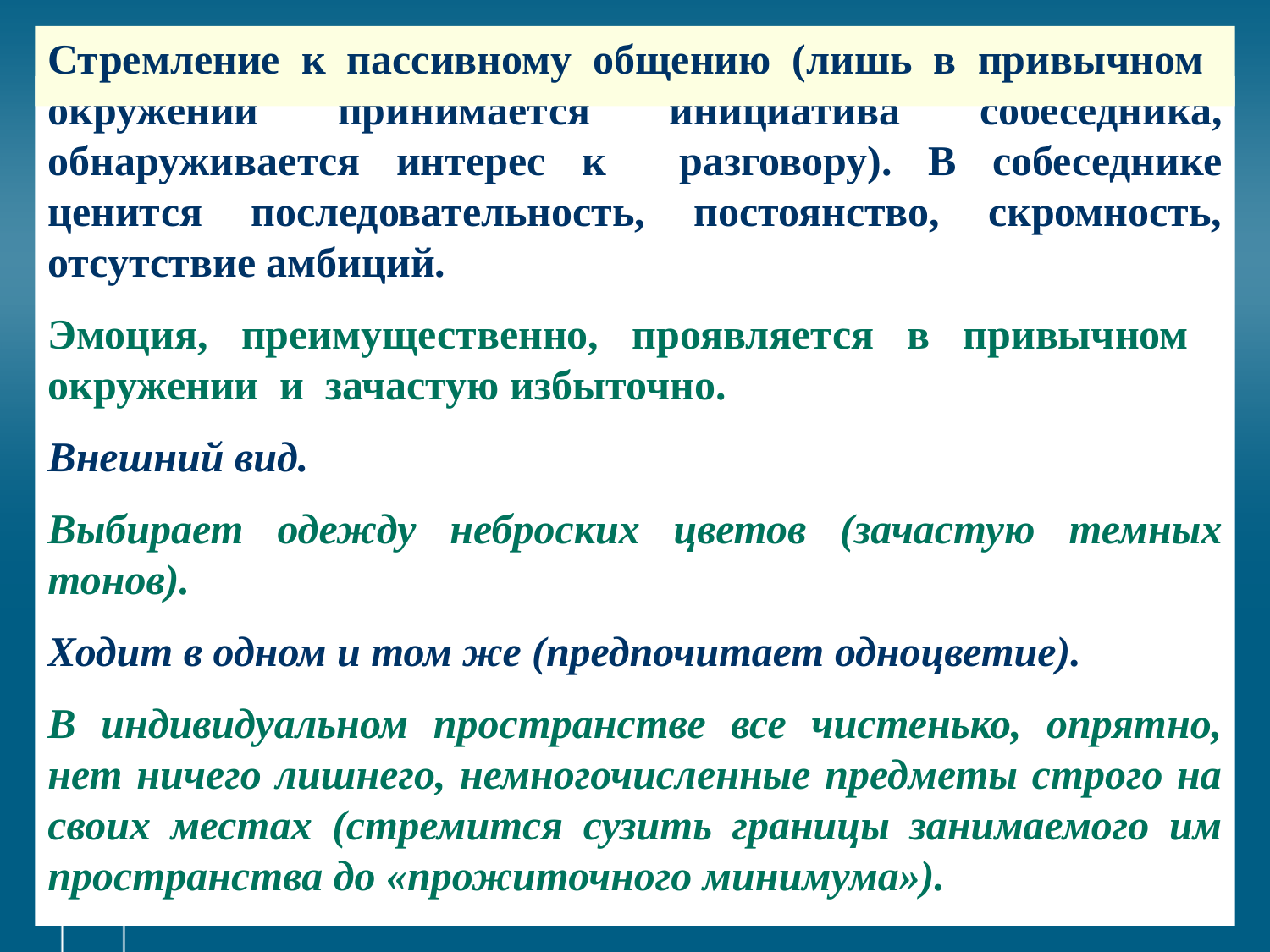

# Стремление  к  пассивному  общению  (лишь  в  привычном
окружении принимается инициатива собеседника, обнаруживается интерес к  разговору). В собеседнике ценится  последовательность,  постоянство,  скромность, отсутствие амбиций.
Эмоция, преимущественно, проявляется в привычном  окружении  и  зачастую избыточно.
Внешний вид.
Выбирает одежду неброских цветов (зачастую темных тонов).
Ходит в одном и том же (предпочитает одноцветие).
В индивидуальном пространстве все чистенько, опрятно, нет ничего лишнего, немногочисленные предметы строго на своих местах (стремится сузить границы занимаемого им пространства до «прожиточного минимума»).